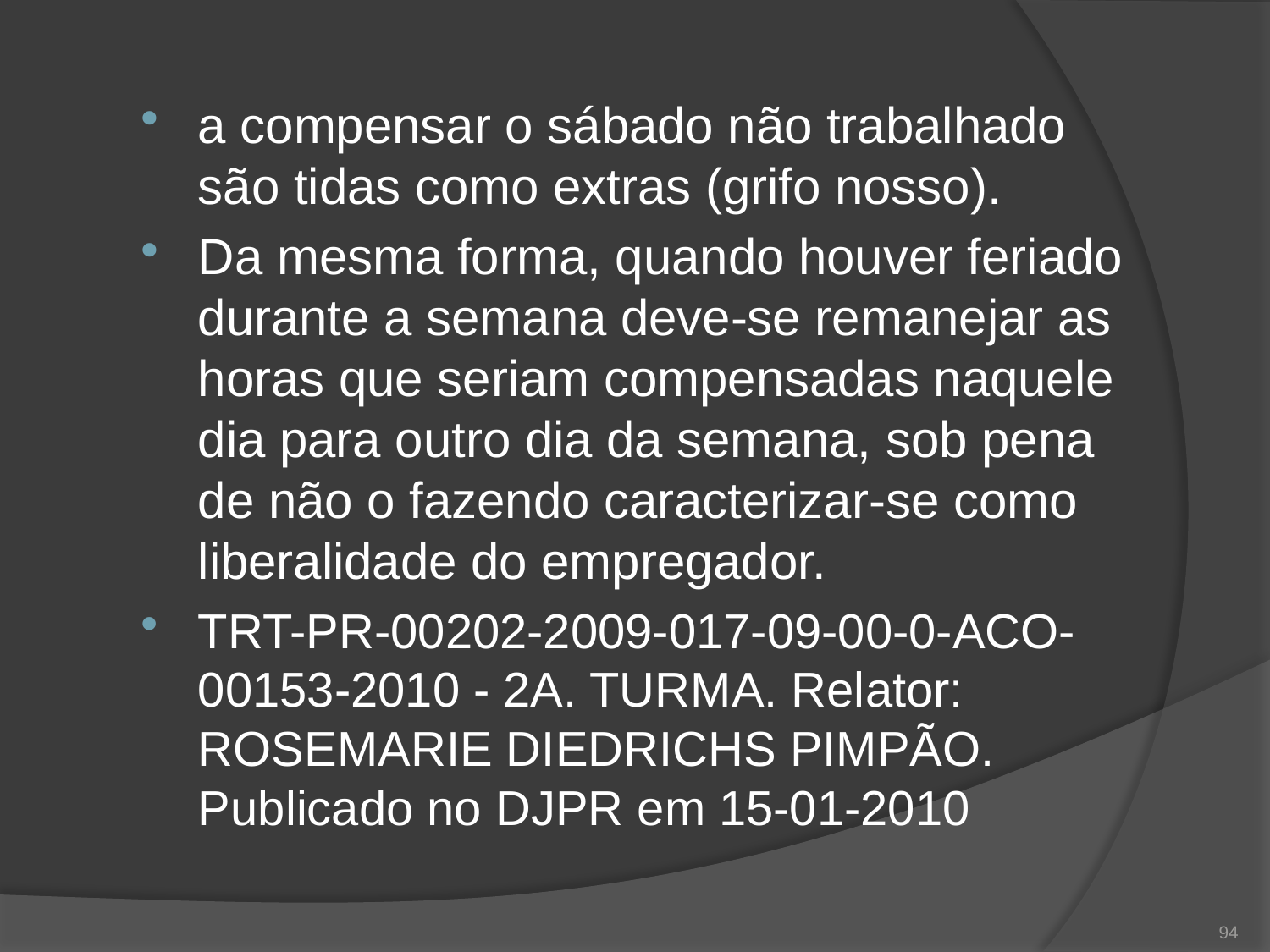

a compensar o sábado não trabalhado são tidas como extras (grifo nosso).
Da mesma forma, quando houver feriado durante a semana deve-se remanejar as horas que seriam compensadas naquele dia para outro dia da semana, sob pena de não o fazendo caracterizar-se como liberalidade do empregador.
TRT-PR-00202-2009-017-09-00-0-ACO-00153-2010 - 2A. TURMA. Relator: ROSEMARIE DIEDRICHS PIMPÃO. Publicado no DJPR em 15-01-2010
94